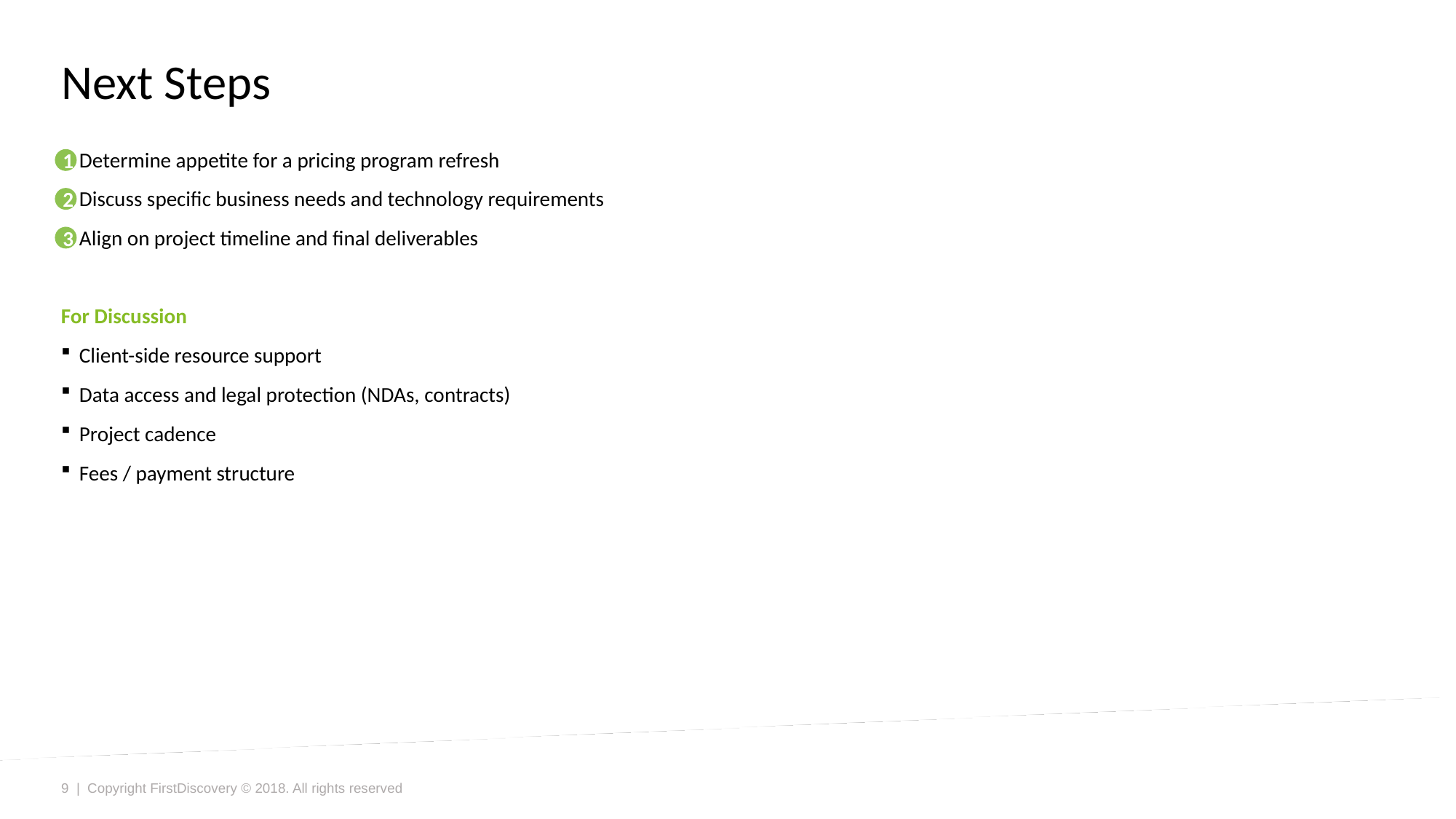

# Next Steps
Determine appetite for a pricing program refresh
Discuss specific business needs and technology requirements
Align on project timeline and final deliverables

For Discussion
Client-side resource support
Data access and legal protection (NDAs, contracts)
Project cadence
Fees / payment structure
1
2
3